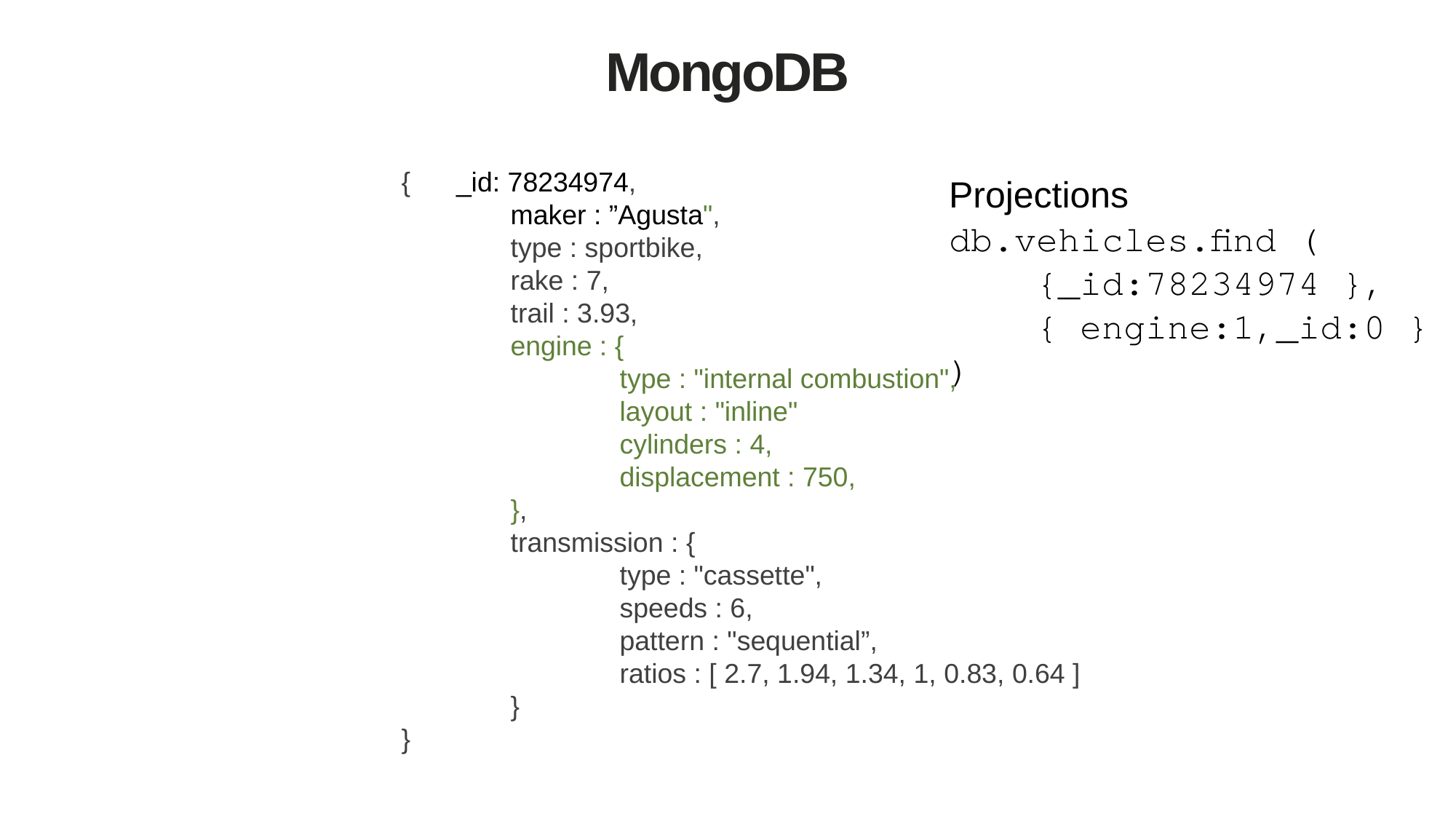

# MongoDB
{      _id: 78234974,
	maker : ”Agusta",
	type : sportbike,
	rake : 7,
	trail : 3.93,
	engine : {
		type : "internal combustion",
		layout : "inline"
		cylinders : 4,
		displacement : 750,
	},
	transmission : {
		type : "cassette",
		speeds : 6,
		pattern : "sequential”,
		ratios : [ 2.7, 1.94, 1.34, 1, 0.83, 0.64 ]
	}
}
Projections
db.vehicles.find (
    {_id:78234974 },
    { engine:1,_id:0 }
)